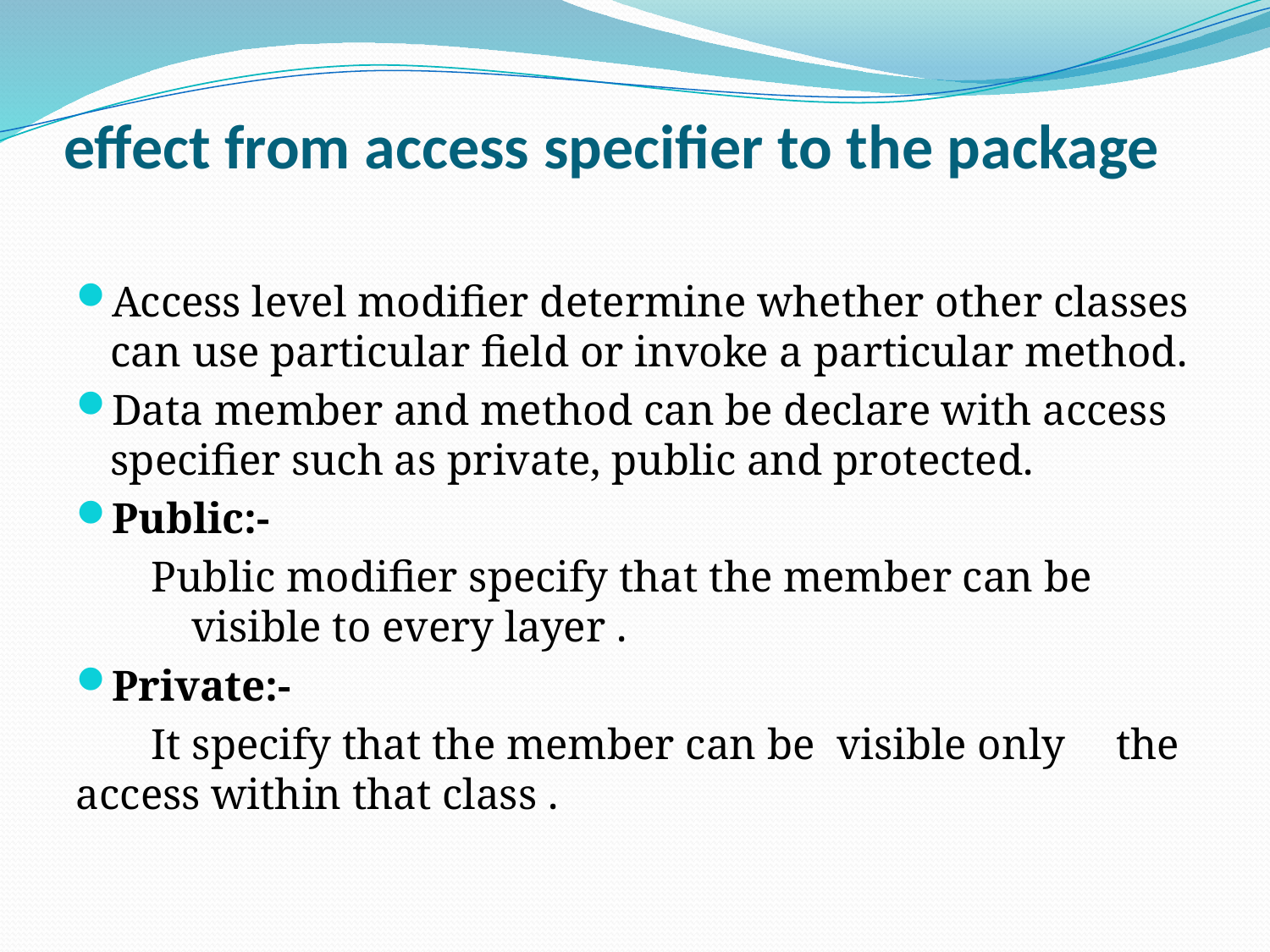

# effect from access specifier to the package
Access level modifier determine whether other classes can use particular field or invoke a particular method.
Data member and method can be declare with access specifier such as private, public and protected.
Public:-
       Public modifier specify that the member can be               	visible to every layer .
Private:-
       It specify that the member can be  visible only  	the access within that class .